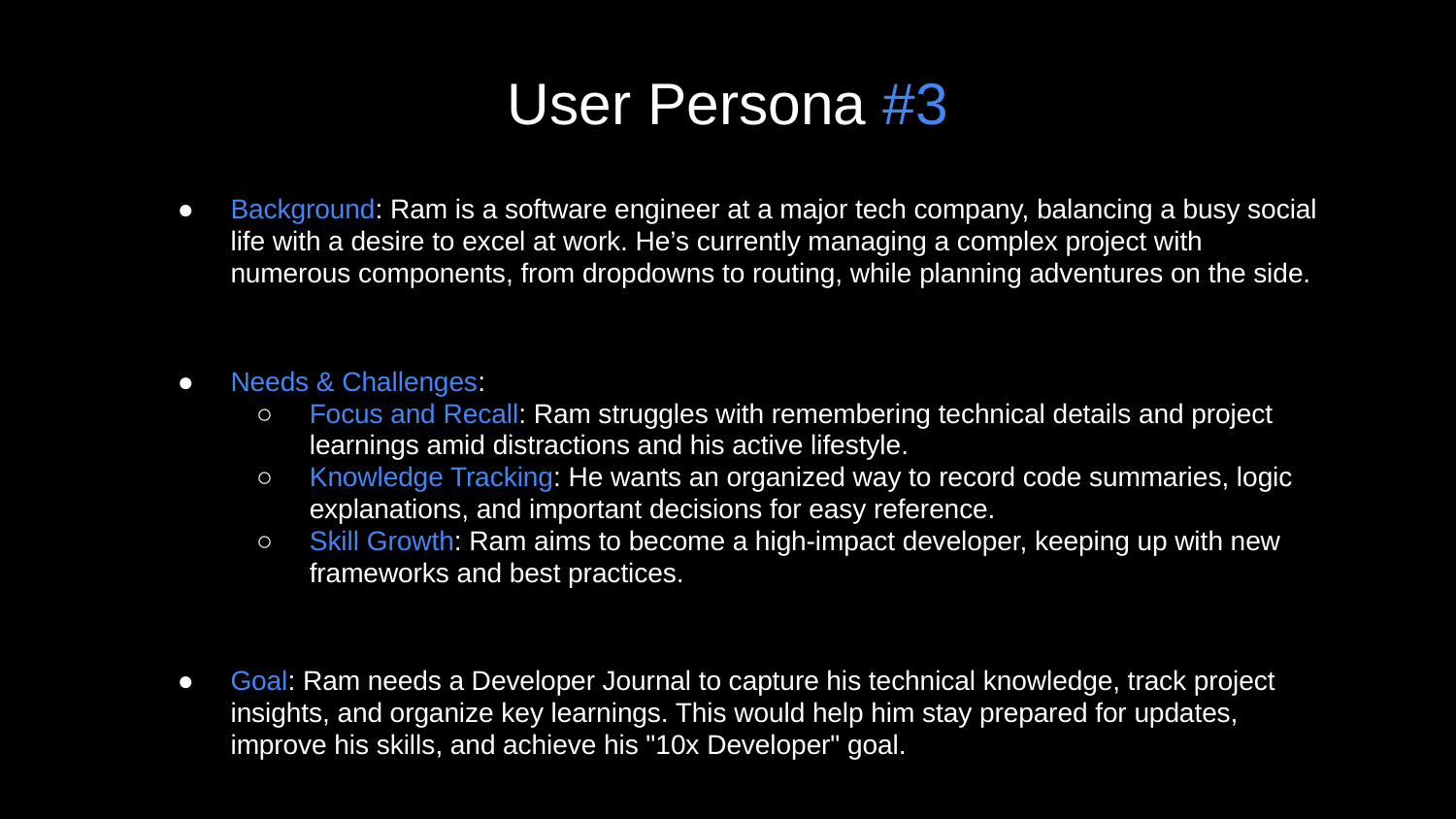

User Persona #3
Background: Ram is a software engineer at a major tech company, balancing a busy social life with a desire to excel at work. He’s currently managing a complex project with numerous components, from dropdowns to routing, while planning adventures on the side.

Needs & Challenges:
Focus and Recall: Ram struggles with remembering technical details and project learnings amid distractions and his active lifestyle.
Knowledge Tracking: He wants an organized way to record code summaries, logic explanations, and important decisions for easy reference.
Skill Growth: Ram aims to become a high-impact developer, keeping up with new frameworks and best practices.

Goal: Ram needs a Developer Journal to capture his technical knowledge, track project insights, and organize key learnings. This would help him stay prepared for updates, improve his skills, and achieve his "10x Developer" goal.